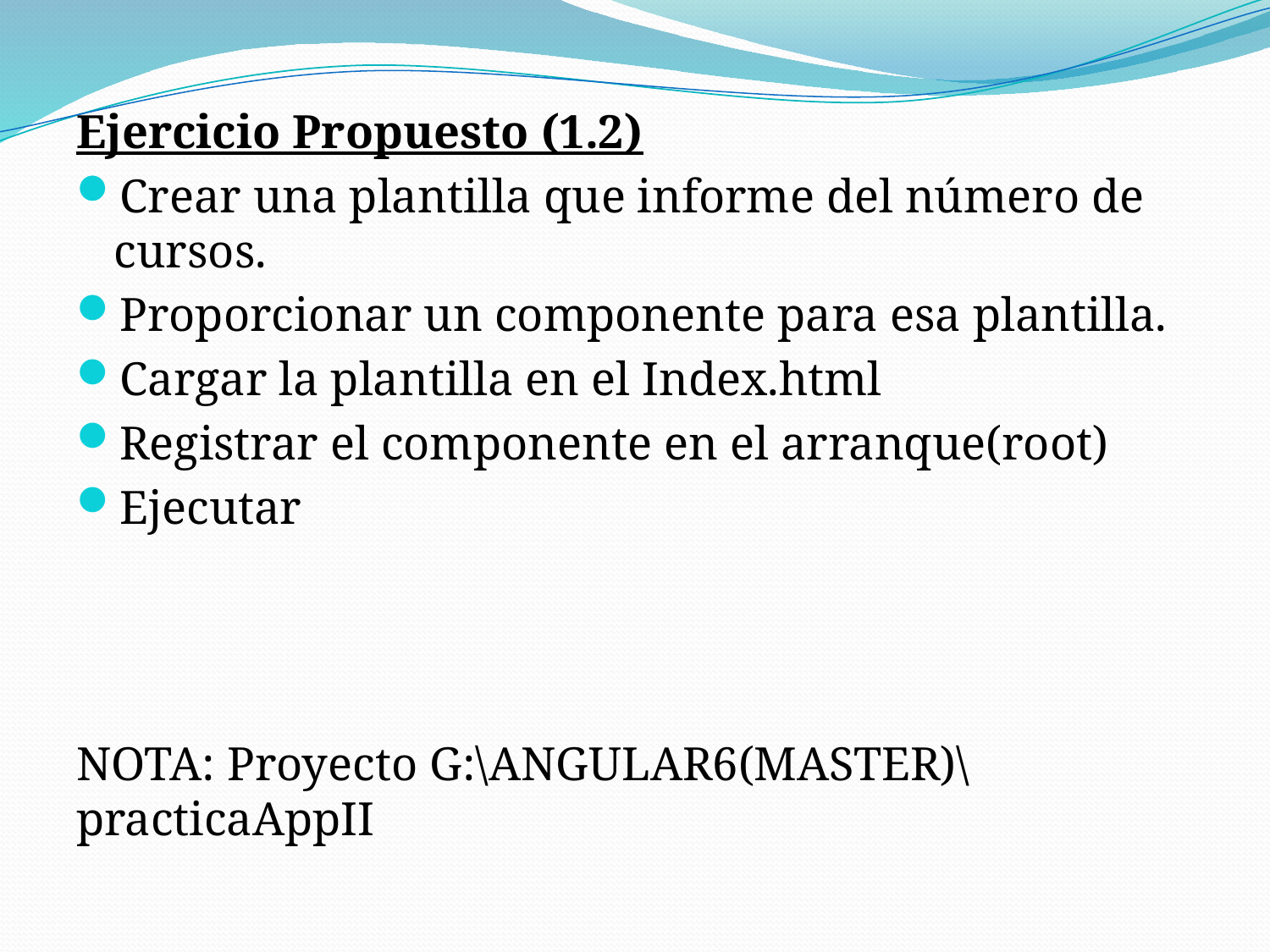

Ejercicio Propuesto (1.2)
Crear una plantilla que informe del número de cursos.
Proporcionar un componente para esa plantilla.
Cargar la plantilla en el Index.html
Registrar el componente en el arranque(root)
Ejecutar

NOTA: Proyecto G:\ANGULAR6(MASTER)\practicaAppII